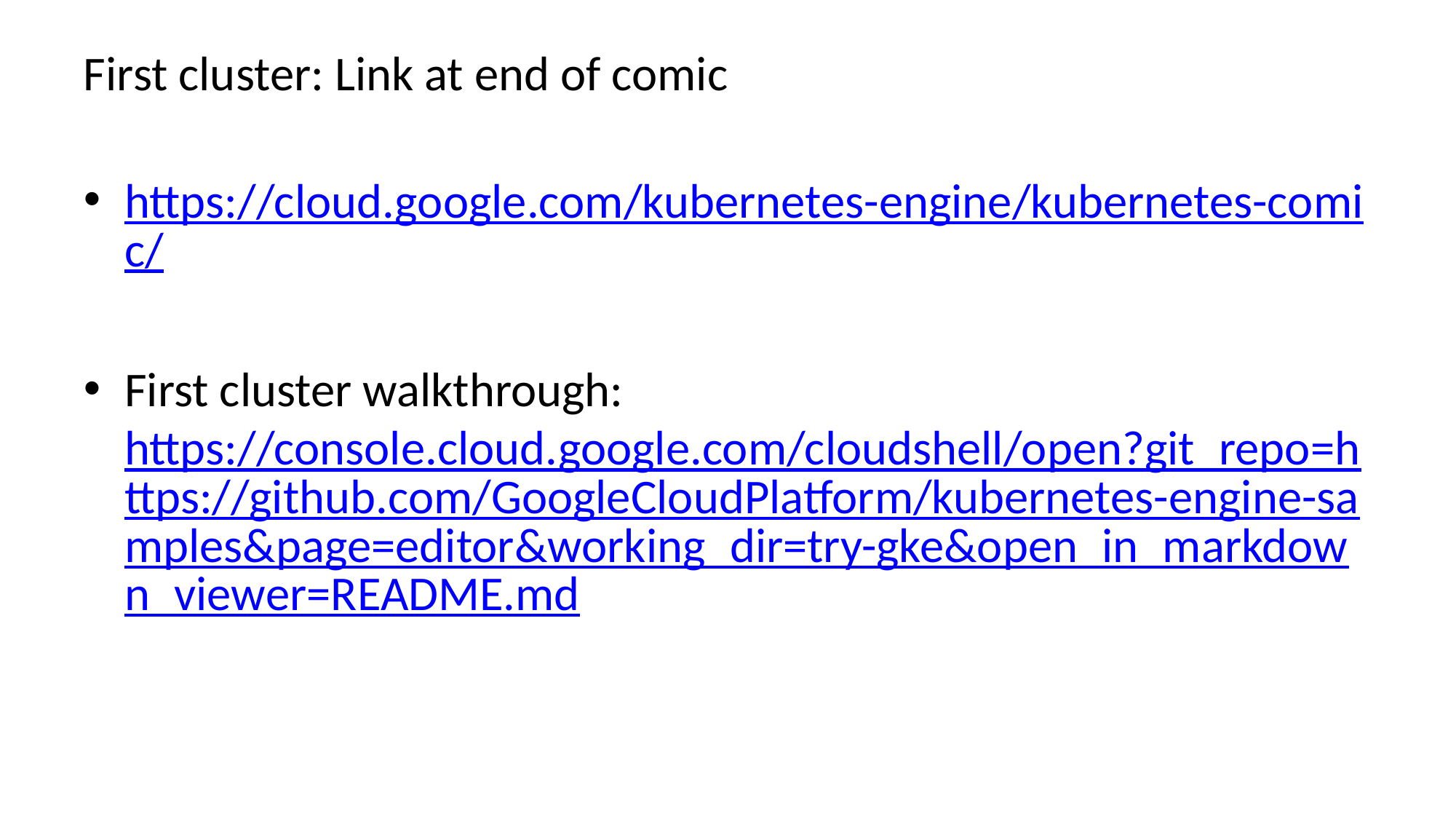

# First cluster: Link at end of comic
https://cloud.google.com/kubernetes-engine/kubernetes-comic/

First cluster walkthrough: https://console.cloud.google.com/cloudshell/open?git_repo=https://github.com/GoogleCloudPlatform/kubernetes-engine-samples&page=editor&working_dir=try-gke&open_in_markdown_viewer=README.md